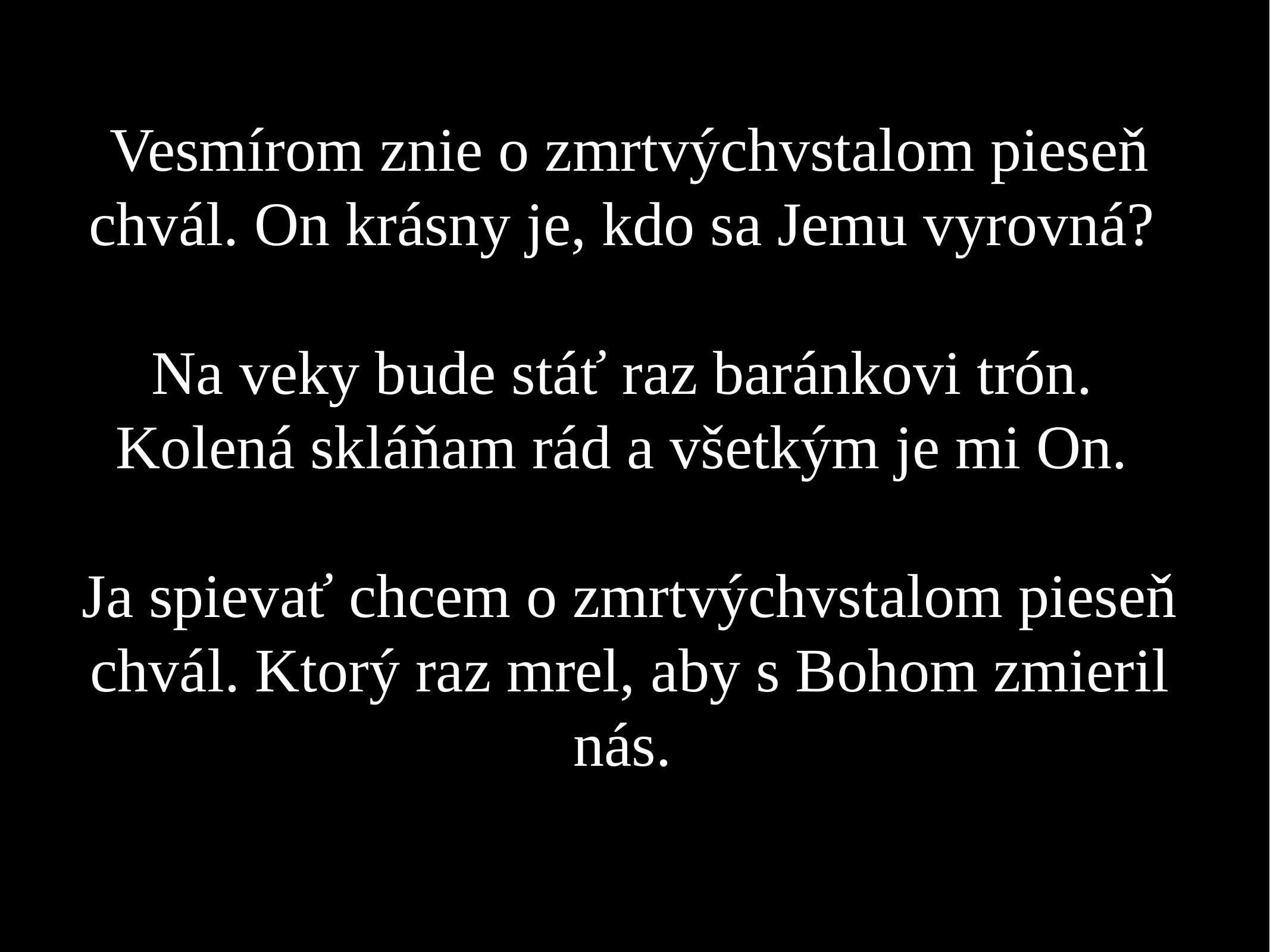

Vesmírom znie o zmrtvýchvstalom pieseň chvál. On krásny je, kdo sa Jemu vyrovná?

Na veky bude stáť raz baránkovi trón.
Kolená skláňam rád a všetkým je mi On.

Ja spievať chcem o zmrtvýchvstalom pieseň chvál. Ktorý raz mrel, aby s Bohom zmieril nás.